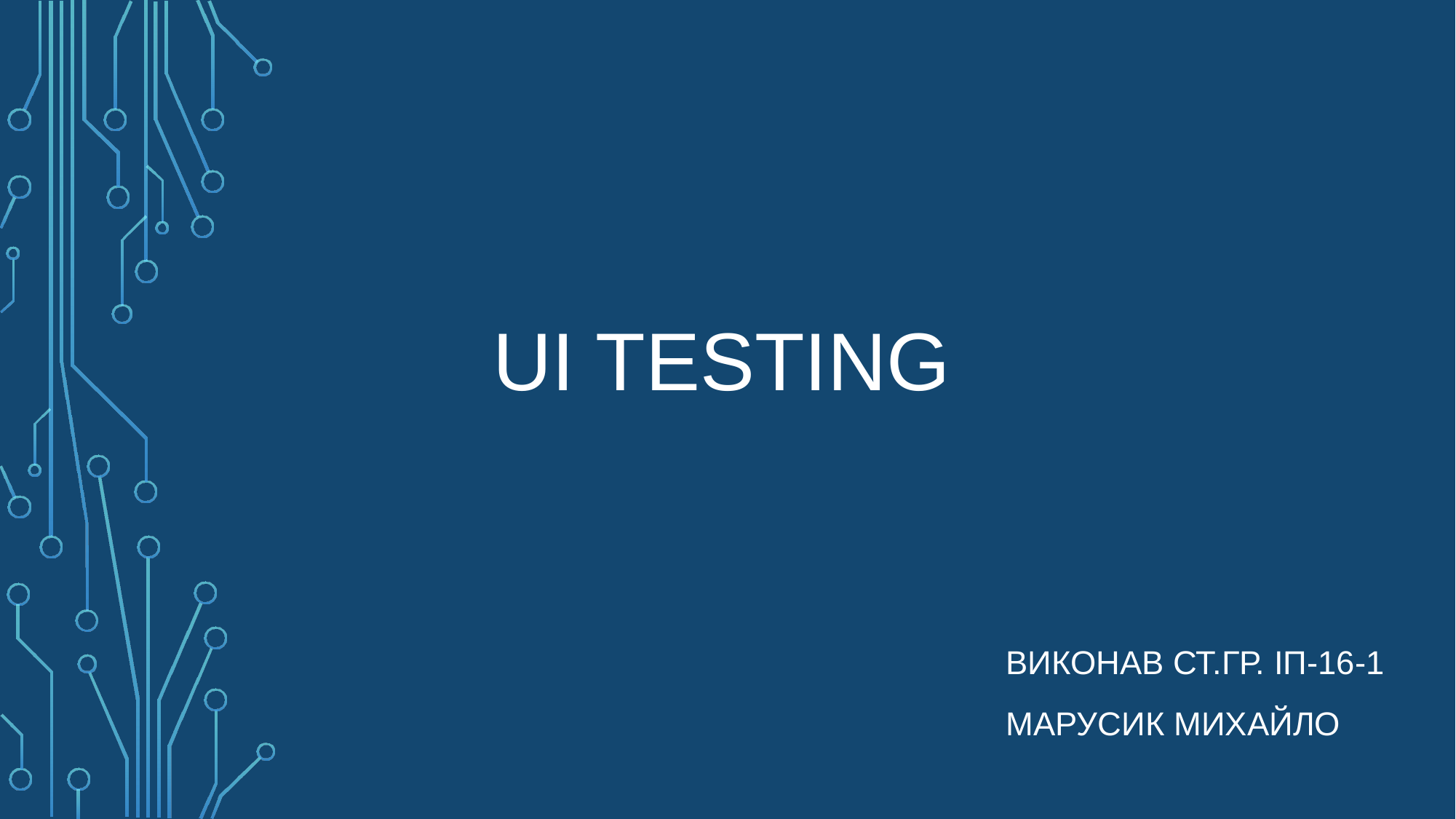

# UI Testing
Виконав ст.гр. іп-16-1
Марусик михайло